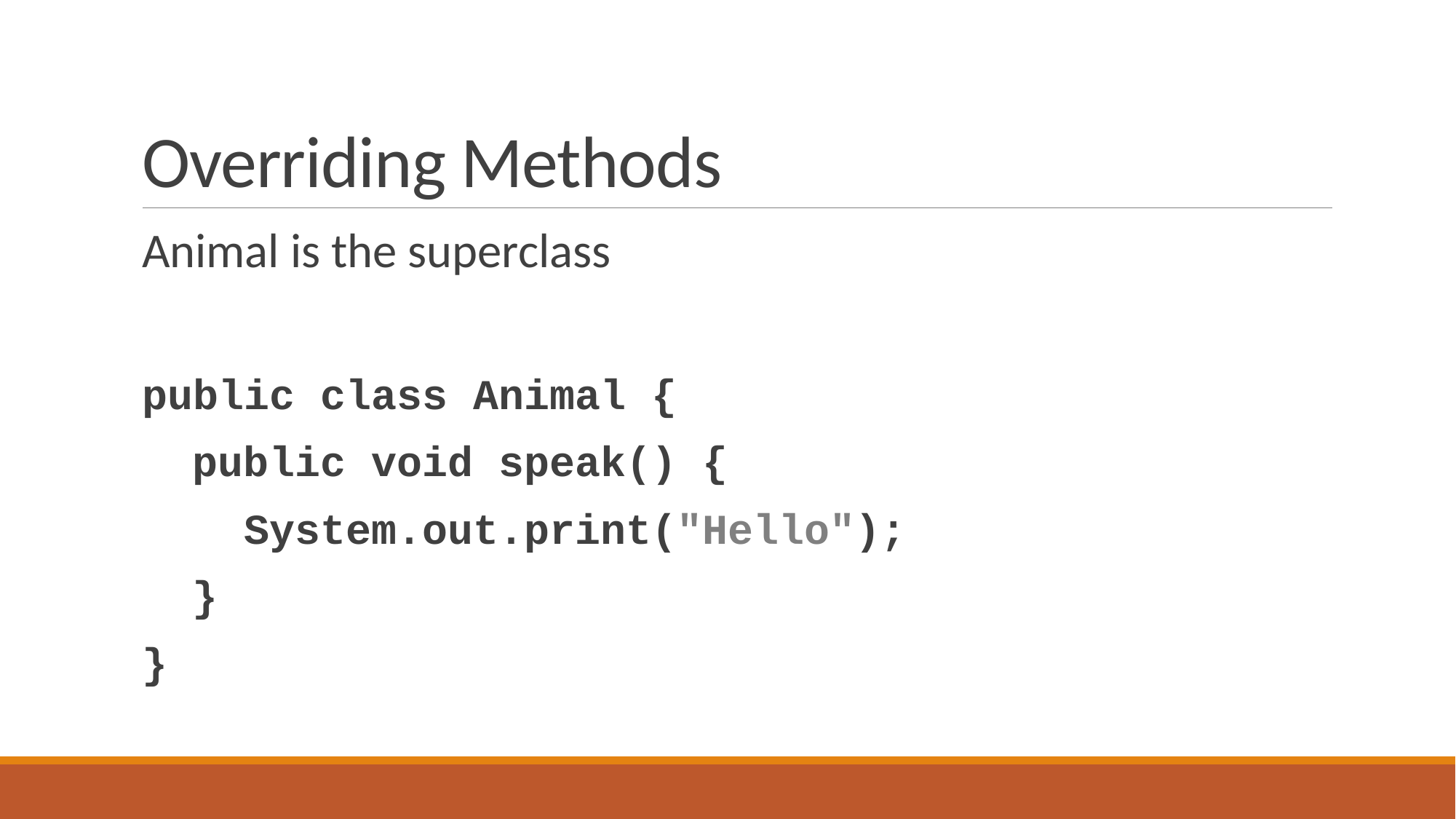

# Overriding Methods
Animal is the superclass

public class Animal {
  public void speak() {
    System.out.print("Hello");
  }
}